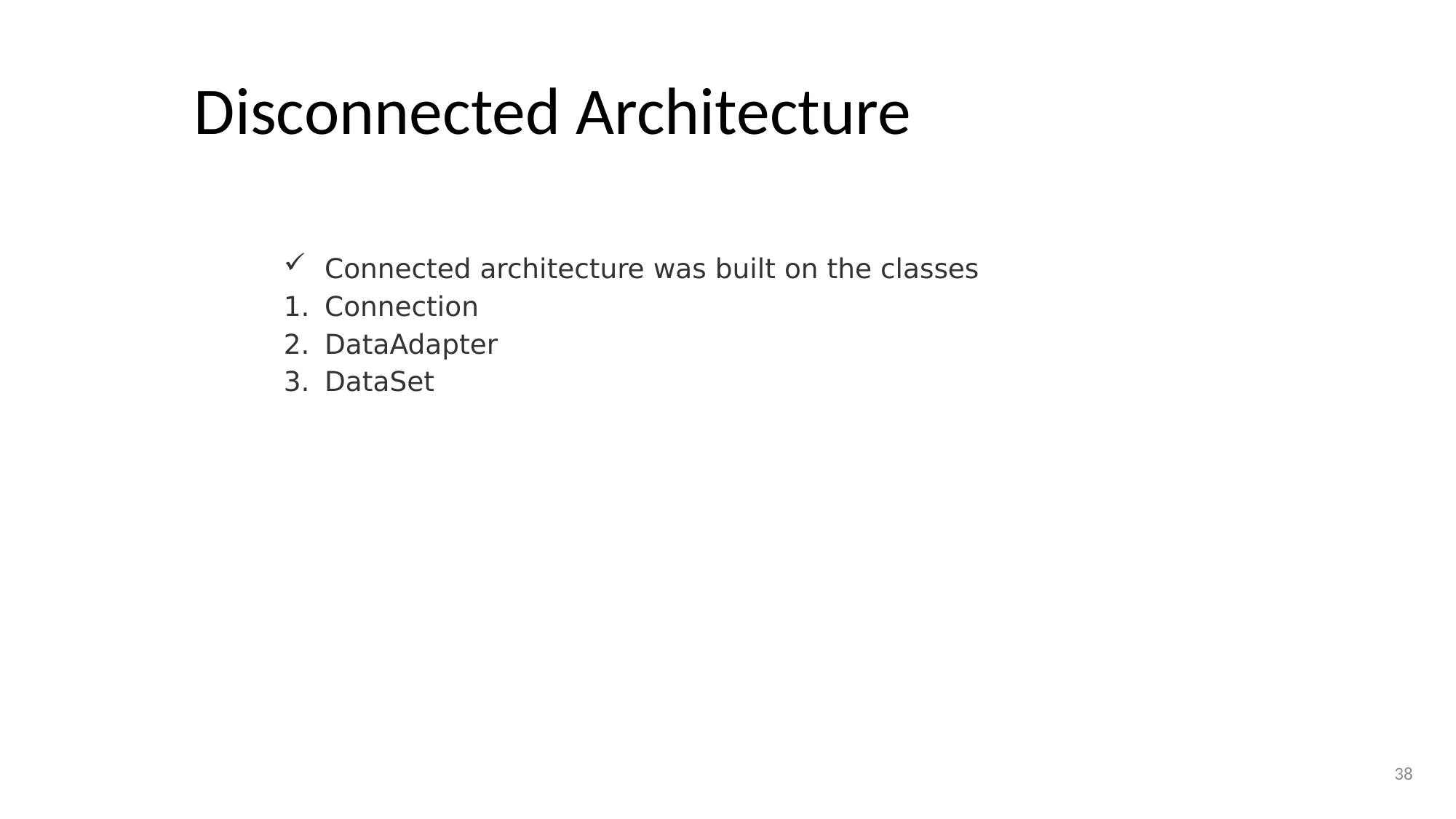

# Disconnected Architecture
Connected architecture was built on the classes
Connection
DataAdapter
DataSet
38